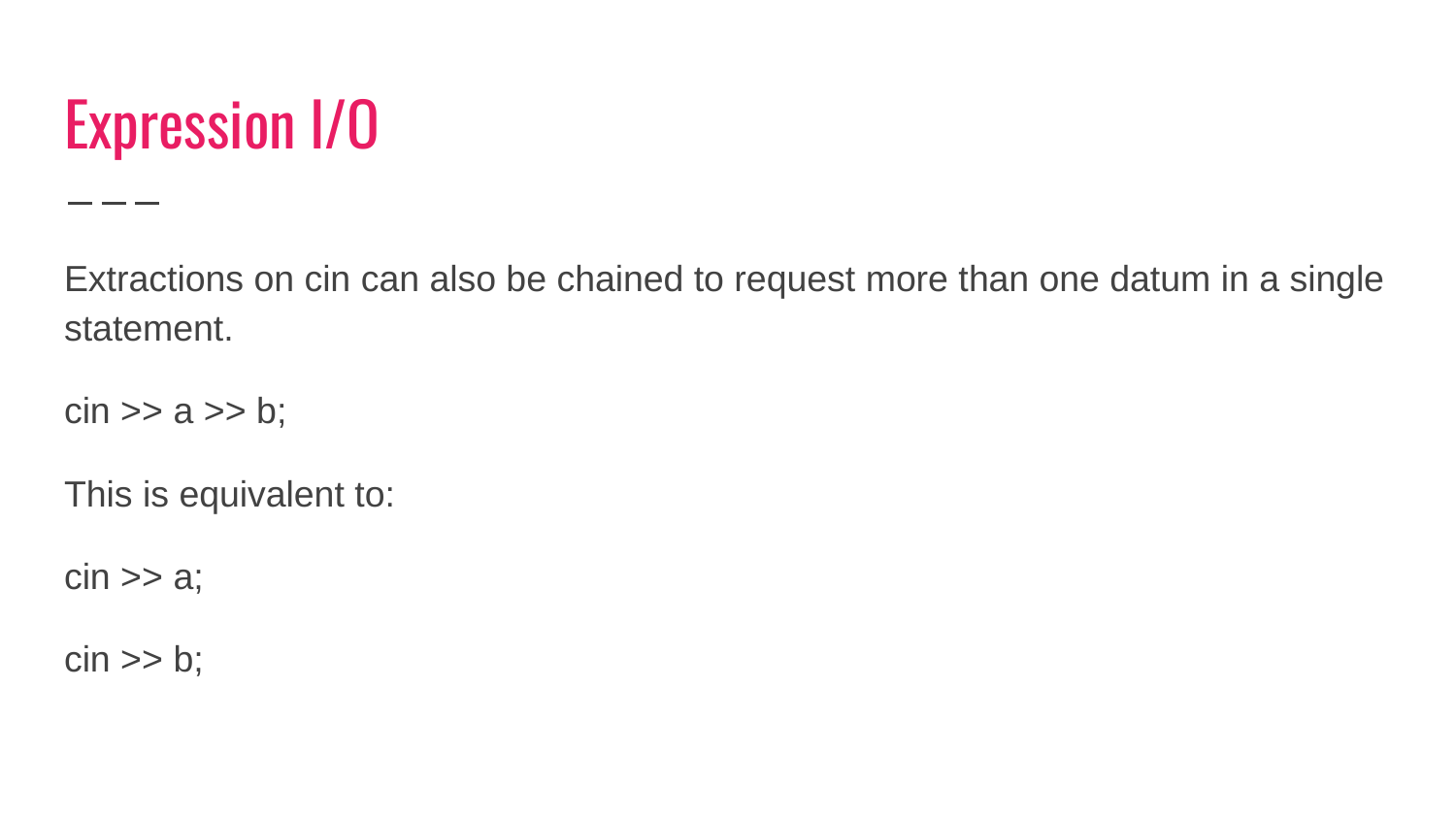

# Expression I/O
Extractions on cin can also be chained to request more than one datum in a single statement.
cin >> a >> b;
This is equivalent to:
cin >> a;
cin >> b;